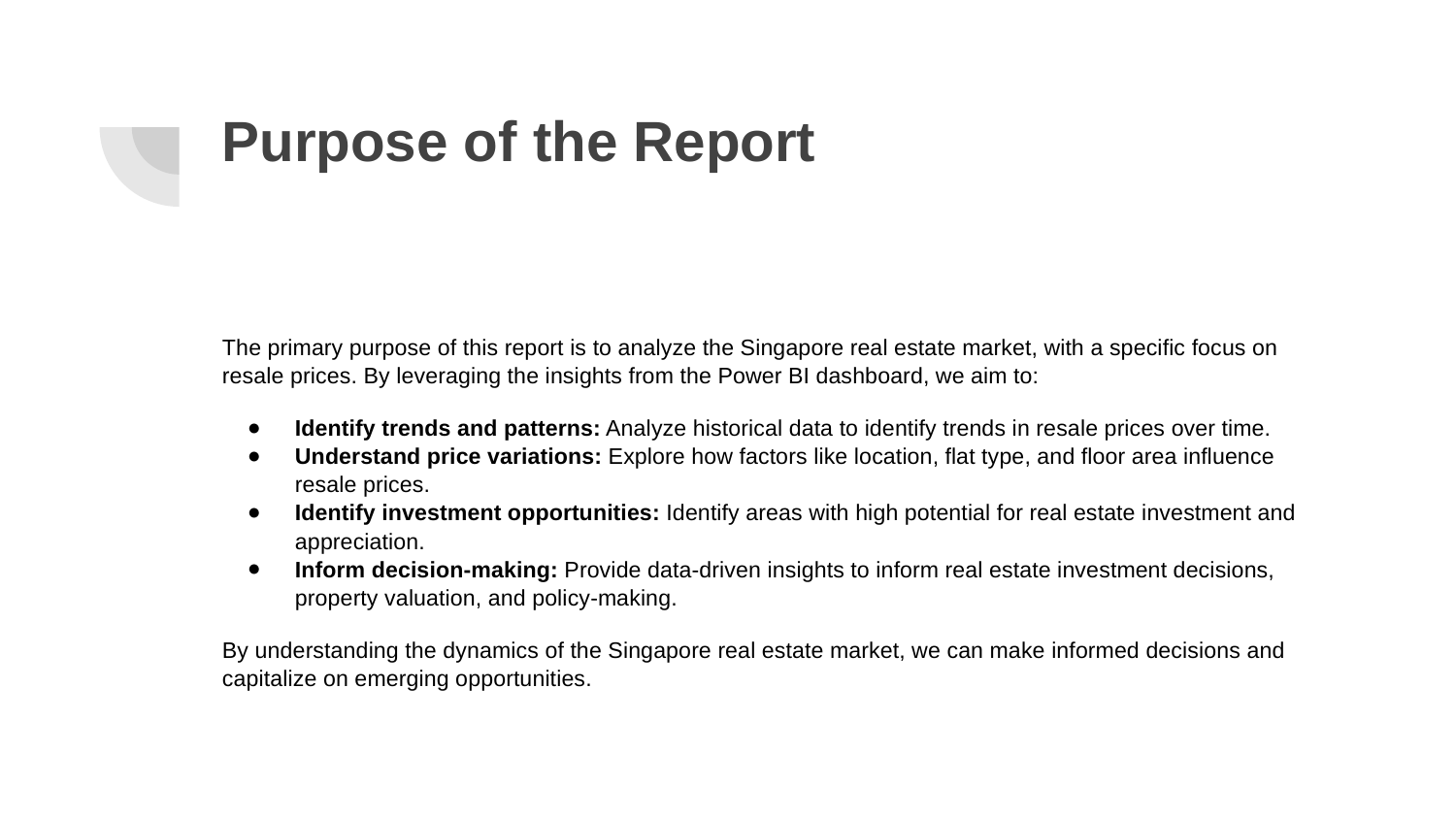

# Purpose of the Report
The primary purpose of this report is to analyze the Singapore real estate market, with a specific focus on resale prices. By leveraging the insights from the Power BI dashboard, we aim to:
Identify trends and patterns: Analyze historical data to identify trends in resale prices over time.
Understand price variations: Explore how factors like location, flat type, and floor area influence resale prices.
Identify investment opportunities: Identify areas with high potential for real estate investment and appreciation.
Inform decision-making: Provide data-driven insights to inform real estate investment decisions, property valuation, and policy-making.
By understanding the dynamics of the Singapore real estate market, we can make informed decisions and capitalize on emerging opportunities.